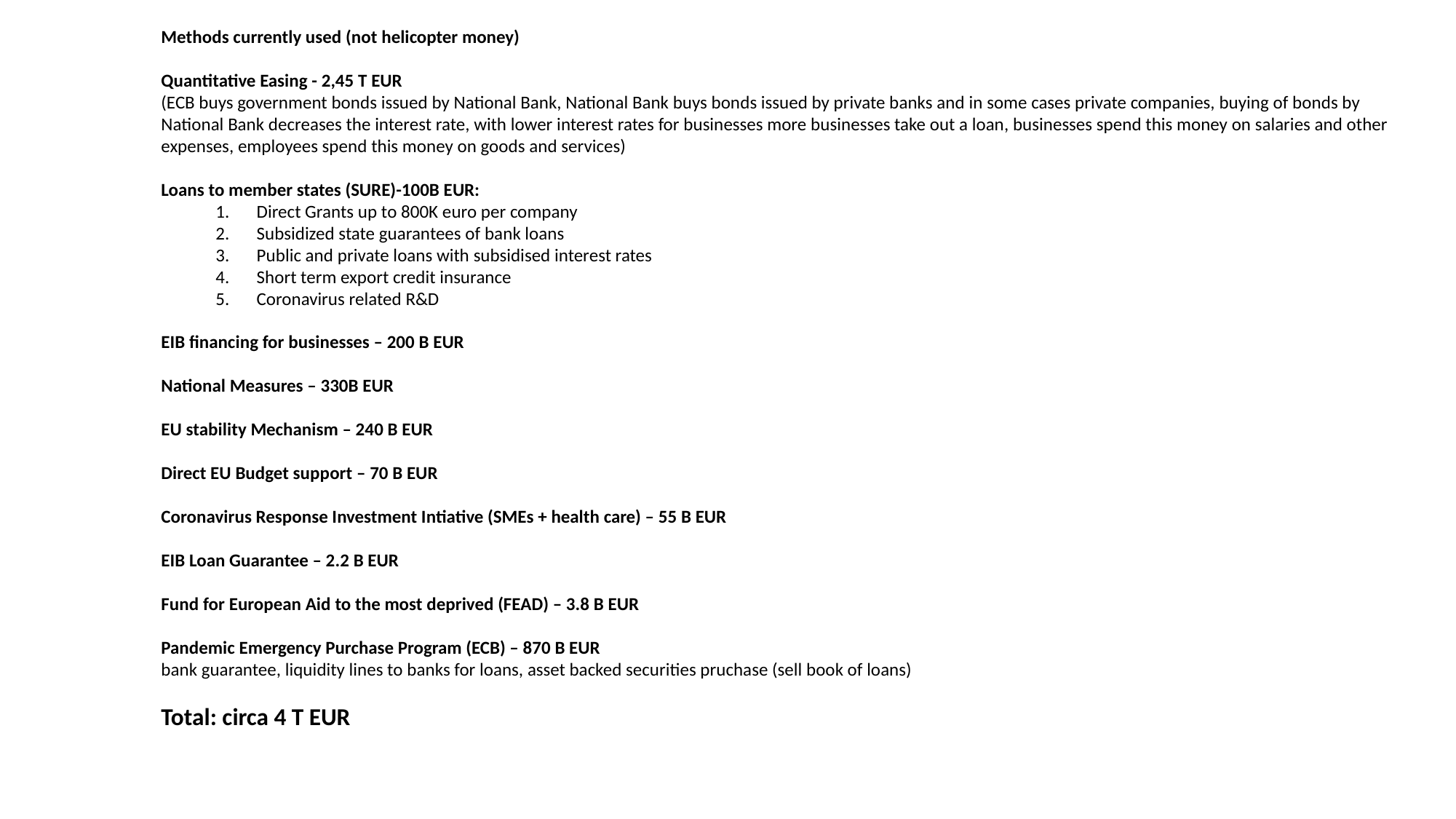

Methods currently used (not helicopter money)

Quantitative Easing - 2,45 T EUR
(ECB buys government bonds issued by National Bank, National Bank buys bonds issued by private banks and in some cases private companies, buying of bonds by National Bank decreases the interest rate, with lower interest rates for businesses more businesses take out a loan, businesses spend this money on salaries and other expenses, employees spend this money on goods and services)

Loans to member states (SURE)-100B EUR:
Direct Grants up to 800K euro per company
Subsidized state guarantees of bank loans
Public and private loans with subsidised interest rates
Short term export credit insurance
Coronavirus related R&D

EIB financing for businesses – 200 B EUR

National Measures – 330B EUR

EU stability Mechanism – 240 B EUR

Direct EU Budget support – 70 B EUR

Coronavirus Response Investment Intiative (SMEs + health care) – 55 B EUR

EIB Loan Guarantee – 2.2 B EUR

Fund for European Aid to the most deprived (FEAD) – 3.8 B EUR

Pandemic Emergency Purchase Program (ECB) – 870 B EUR
bank guarantee, liquidity lines to banks for loans, asset backed securities pruchase (sell book of loans)

Total: circa 4 T EUR